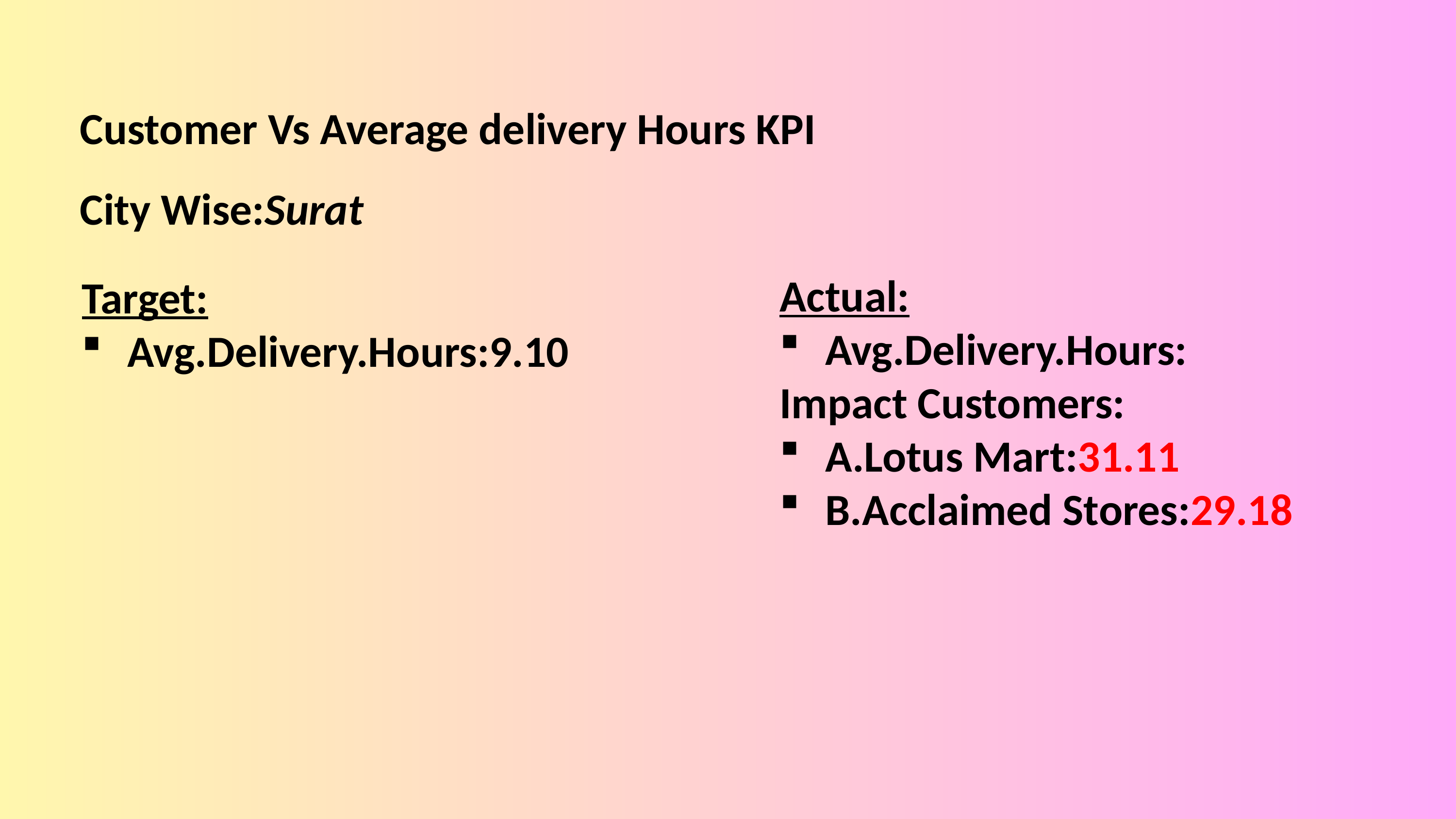

Customer Vs Average delivery Hours KPI
City Wise:Surat
Actual:
Avg.Delivery.Hours:
Impact Customers:
A.Lotus Mart:31.11
B.Acclaimed Stores:29.18

Target:
Avg.Delivery.Hours:9.10